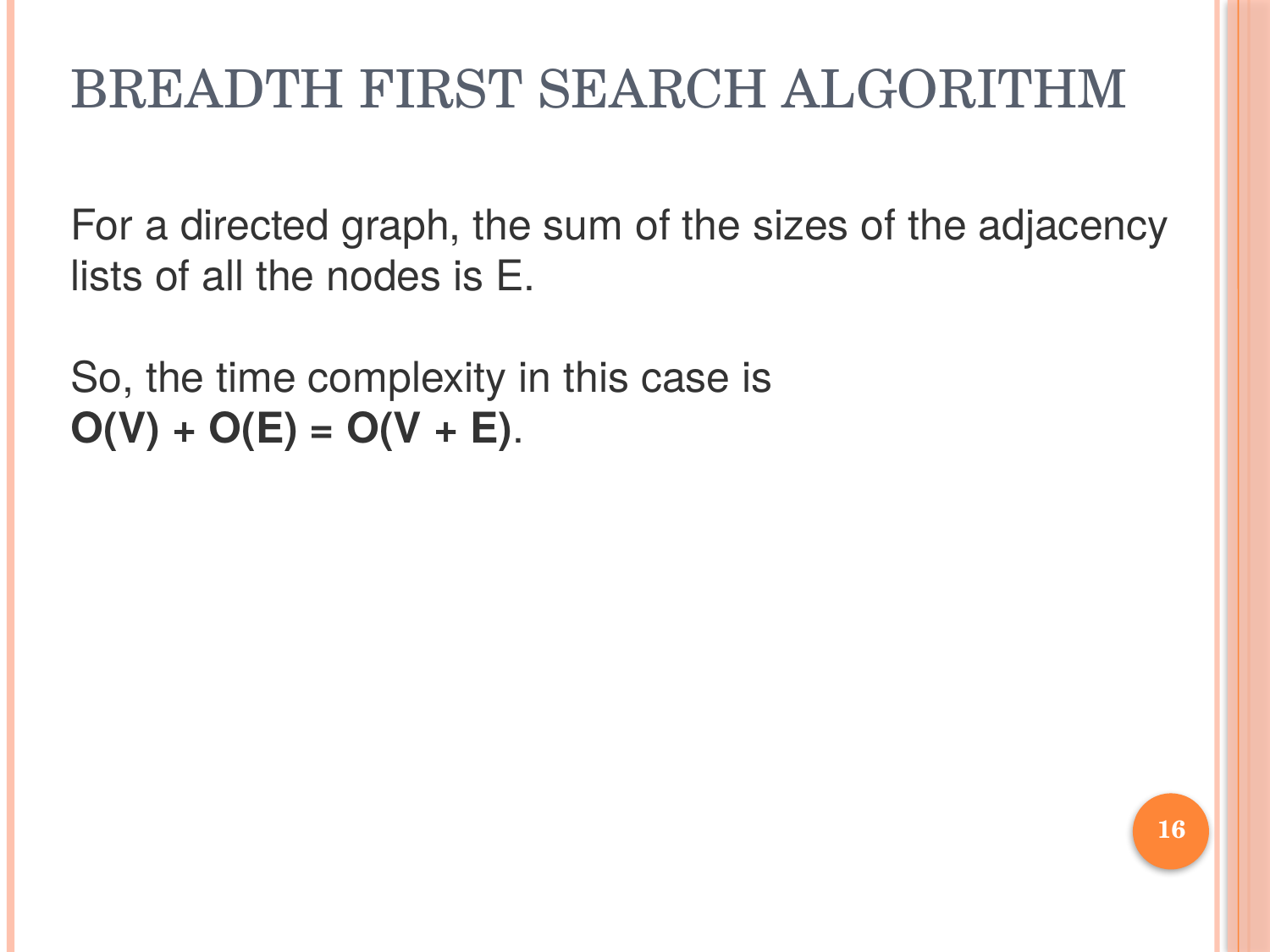

# Breadth First Search Algorithm
For a directed graph, the sum of the sizes of the adjacency lists of all the nodes is E.

So, the time complexity in this case is
O(V) + O(E) = O(V + E).
16